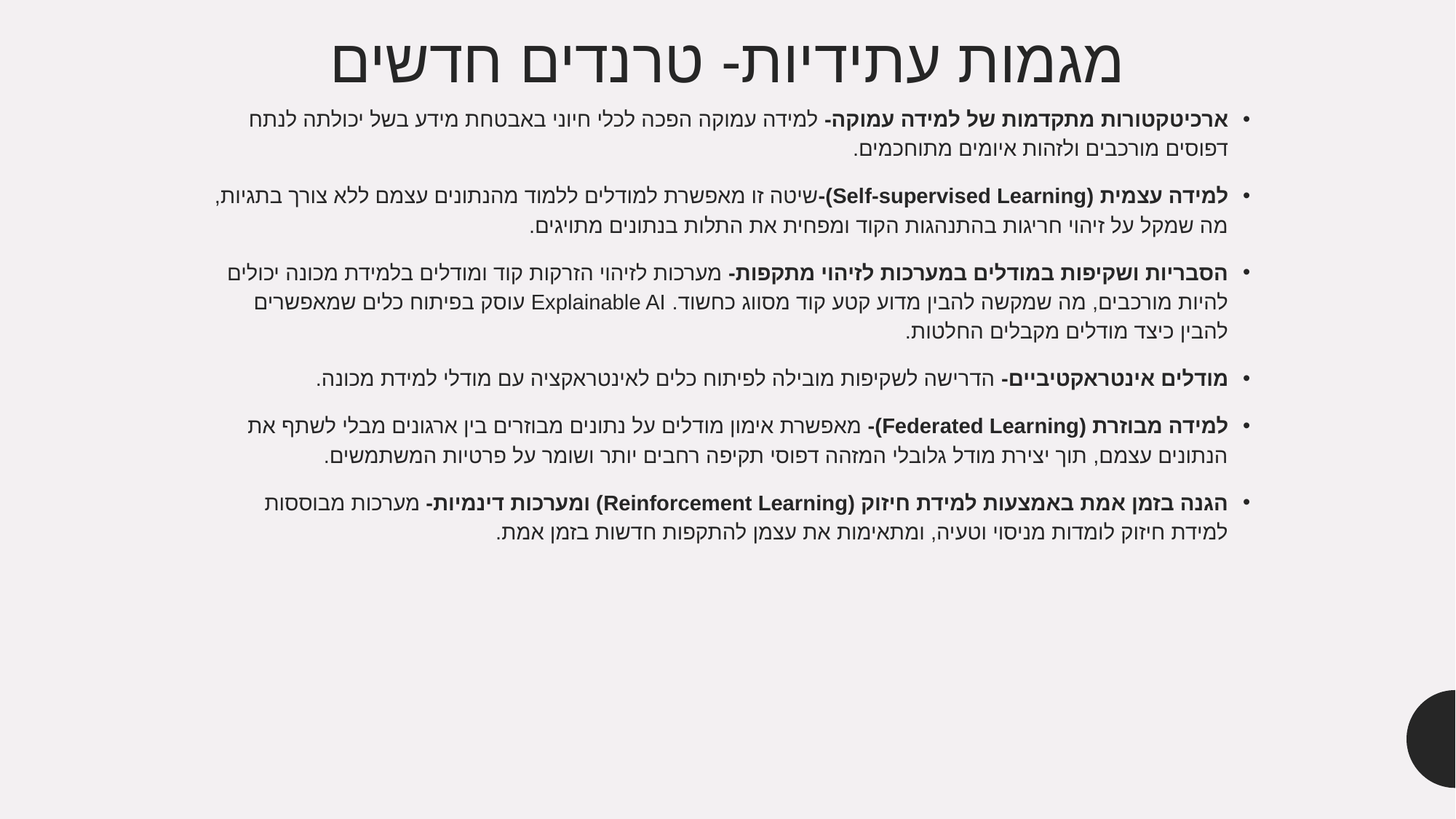

# מגמות עתידיות- טרנדים חדשים
ארכיטקטורות מתקדמות של למידה עמוקה- למידה עמוקה הפכה לכלי חיוני באבטחת מידע בשל יכולתה לנתח דפוסים מורכבים ולזהות איומים מתוחכמים.
למידה עצמית (Self-supervised Learning)-שיטה זו מאפשרת למודלים ללמוד מהנתונים עצמם ללא צורך בתגיות, מה שמקל על זיהוי חריגות בהתנהגות הקוד ומפחית את התלות בנתונים מתויגים.
הסבריות ושקיפות במודלים במערכות לזיהוי מתקפות- מערכות לזיהוי הזרקות קוד ומודלים בלמידת מכונה יכולים להיות מורכבים, מה שמקשה להבין מדוע קטע קוד מסווג כחשוד. Explainable AI עוסק בפיתוח כלים שמאפשרים להבין כיצד מודלים מקבלים החלטות.
מודלים אינטראקטיביים- הדרישה לשקיפות מובילה לפיתוח כלים לאינטראקציה עם מודלי למידת מכונה.
למידה מבוזרת (Federated Learning)- מאפשרת אימון מודלים על נתונים מבוזרים בין ארגונים מבלי לשתף את הנתונים עצמם, תוך יצירת מודל גלובלי המזהה דפוסי תקיפה רחבים יותר ושומר על פרטיות המשתמשים.
הגנה בזמן אמת באמצעות למידת חיזוק (Reinforcement Learning) ומערכות דינמיות- מערכות מבוססות למידת חיזוק לומדות מניסוי וטעיה, ומתאימות את עצמן להתקפות חדשות בזמן אמת.